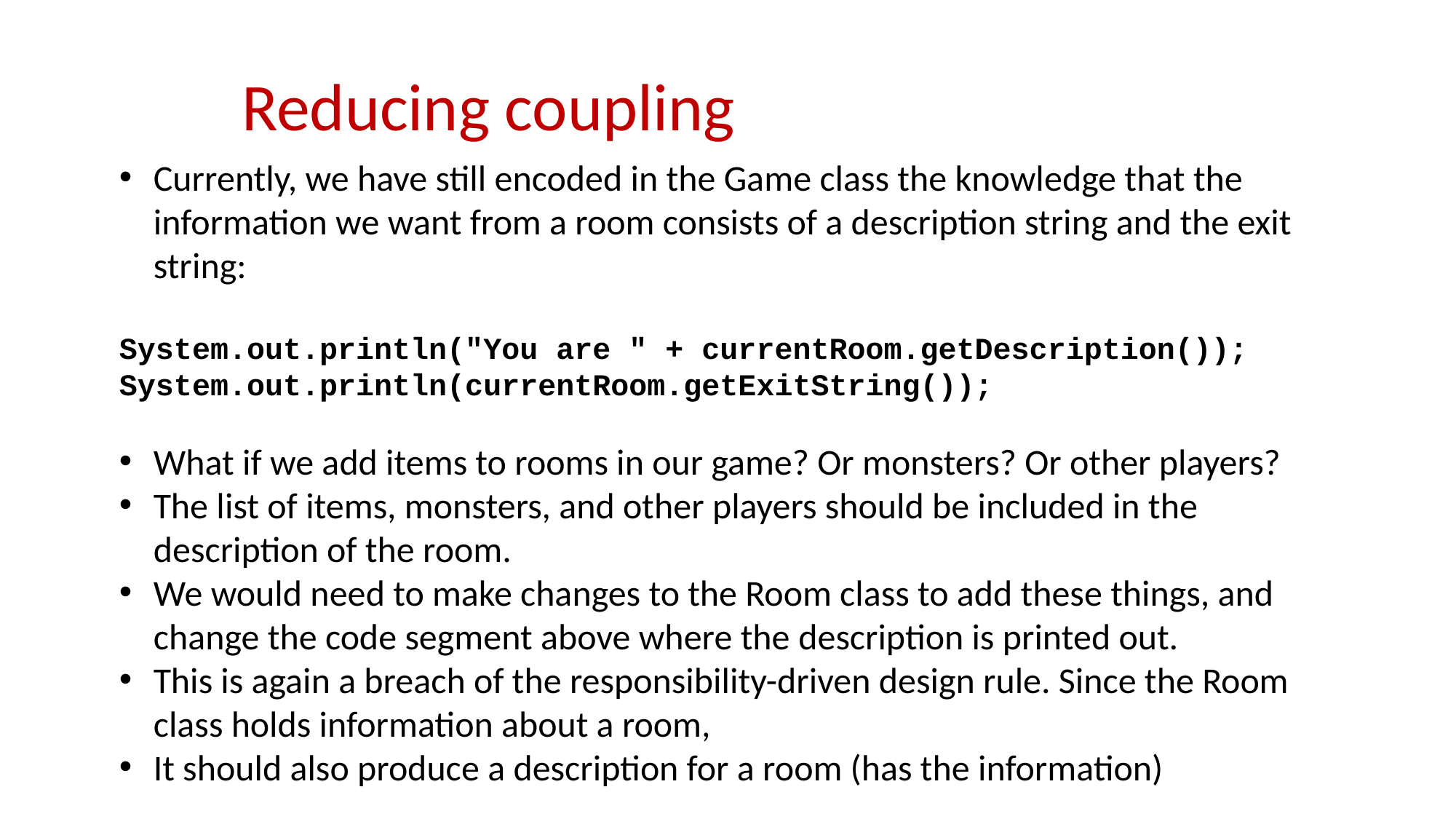

# Reducing coupling
Currently, we have still encoded in the Game class the knowledge that the information we want from a room consists of a description string and the exit string:

System.out.println("You are " + currentRoom.getDescription());
System.out.println(currentRoom.getExitString());

What if we add items to rooms in our game? Or monsters? Or other players?
The list of items, monsters, and other players should be included in the description of the room.
We would need to make changes to the Room class to add these things, and change the code segment above where the description is printed out.
This is again a breach of the responsibility-driven design rule. Since the Room class holds information about a room,
It should also produce a description for a room (has the information)